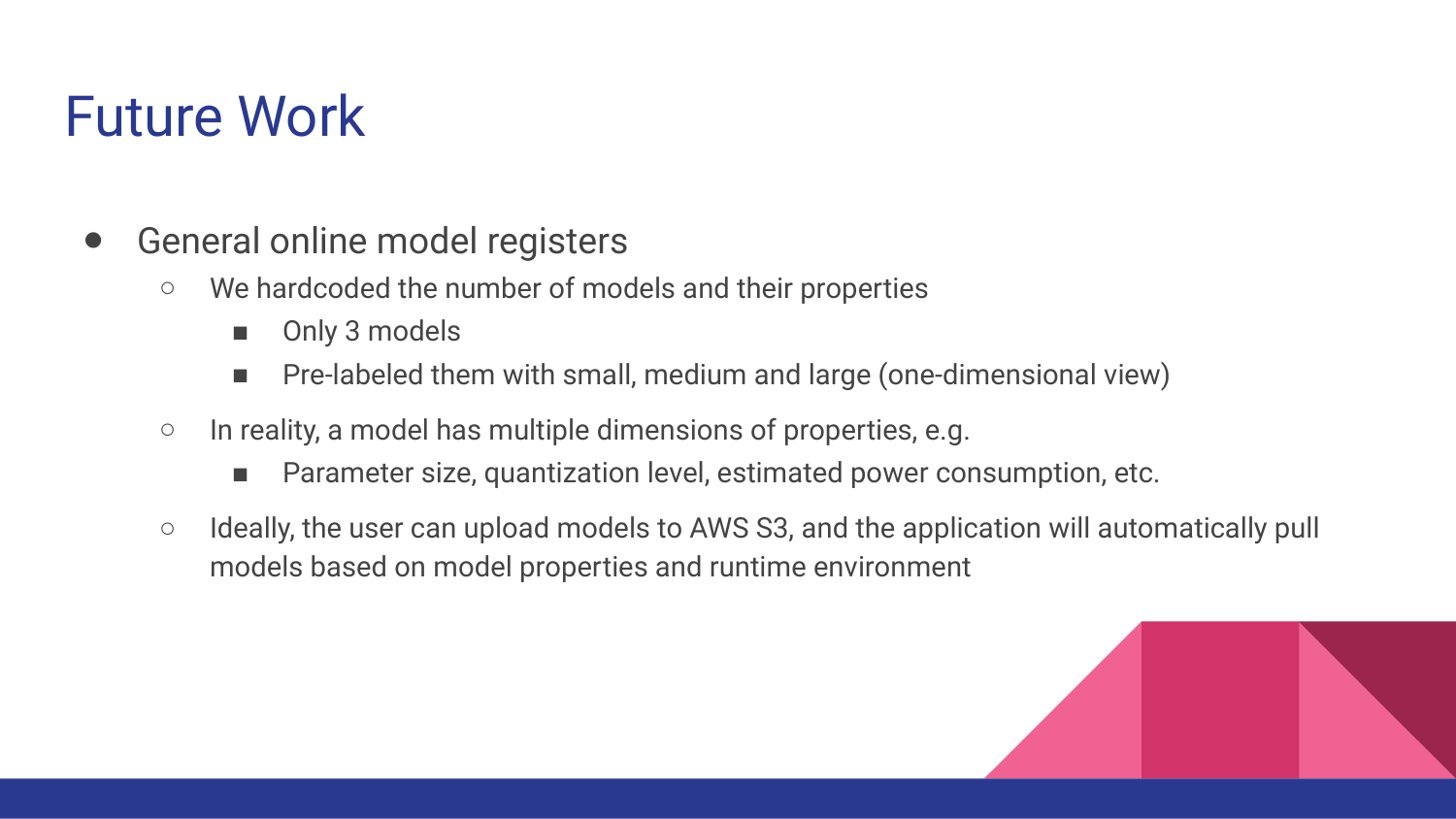

# Future Work
General online model registers
We hardcoded the number of models and their properties
Only 3 models
Pre-labeled them with small, medium and large (one-dimensional view)
In reality, a model has multiple dimensions of properties, e.g.
Parameter size, quantization level, estimated power consumption, etc.
Ideally, the user can upload models to AWS S3, and the application will automatically pull models based on model properties and runtime environment